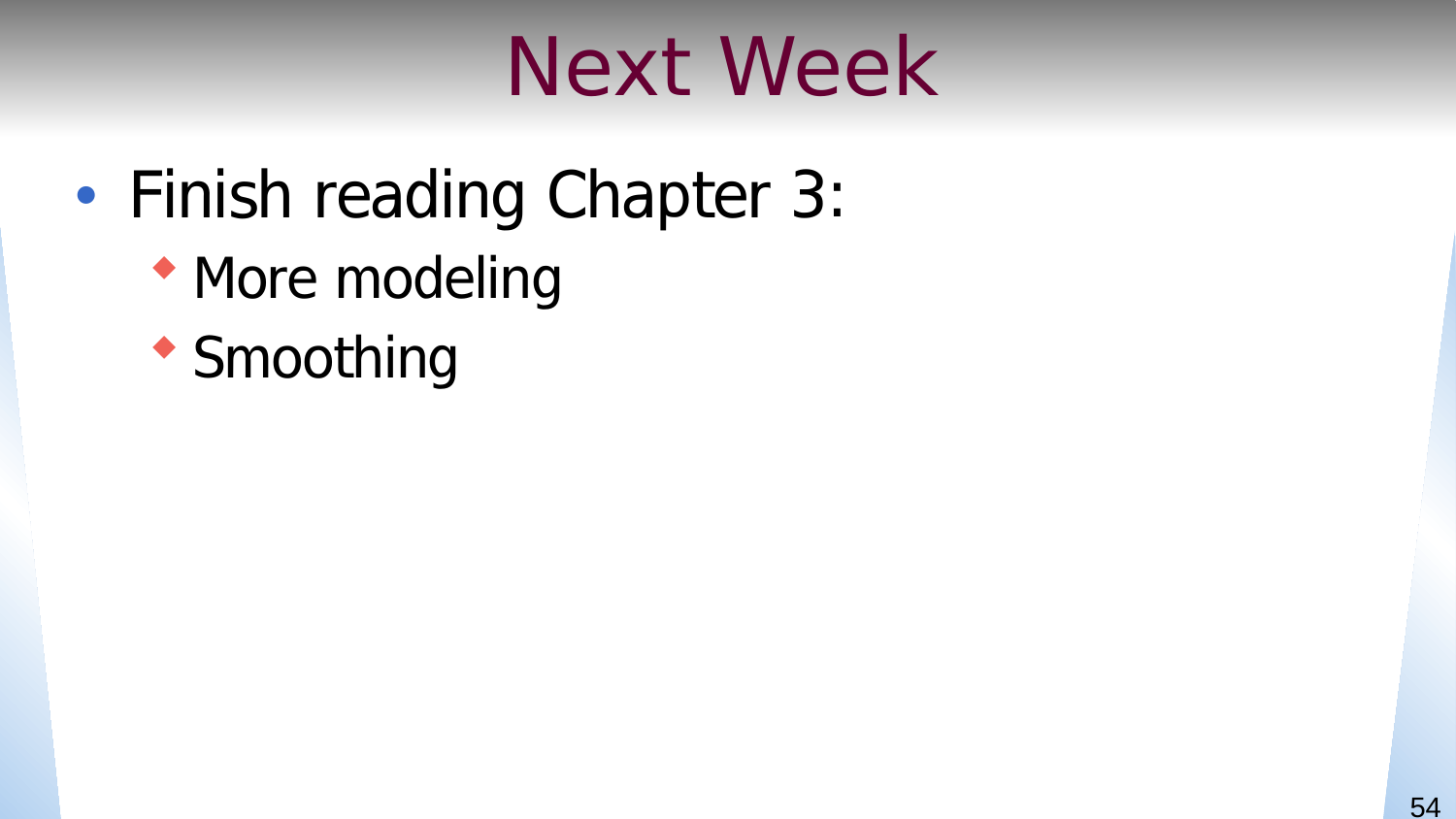

# Next Week
Finish reading Chapter 3:
More modeling
Smoothing
54